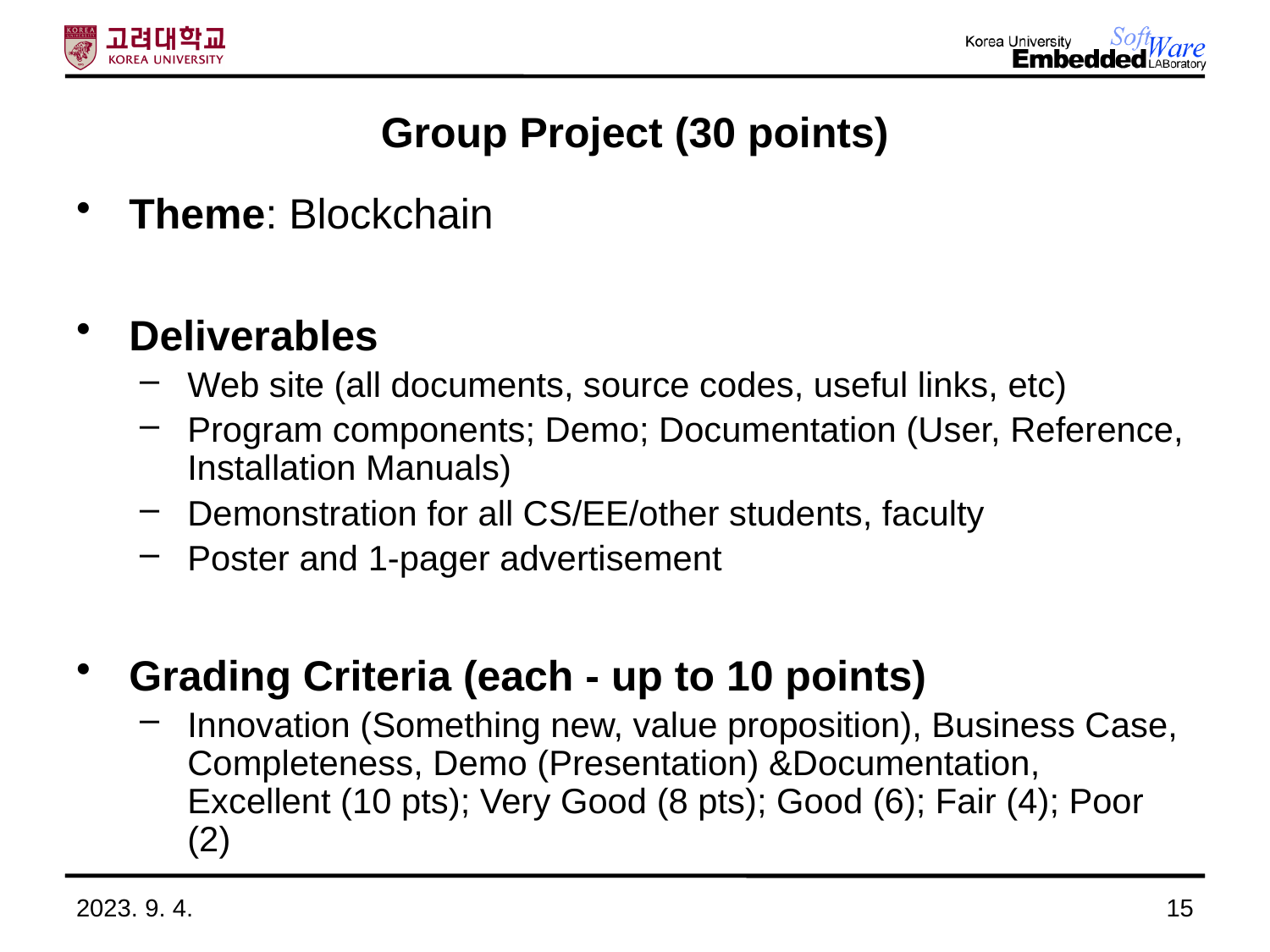

# Group Project (30 points)
Theme: Blockchain

Deliverables
Web site (all documents, source codes, useful links, etc)
Program components; Demo; Documentation (User, Reference, Installation Manuals)
Demonstration for all CS/EE/other students, faculty
Poster and 1-pager advertisement

Grading Criteria (each - up to 10 points)
Innovation (Something new, value proposition), Business Case, Completeness, Demo (Presentation) &Documentation,
Excellent (10 pts); Very Good (8 pts); Good (6); Fair (4); Poor (2)

2023. 9. 4.
15